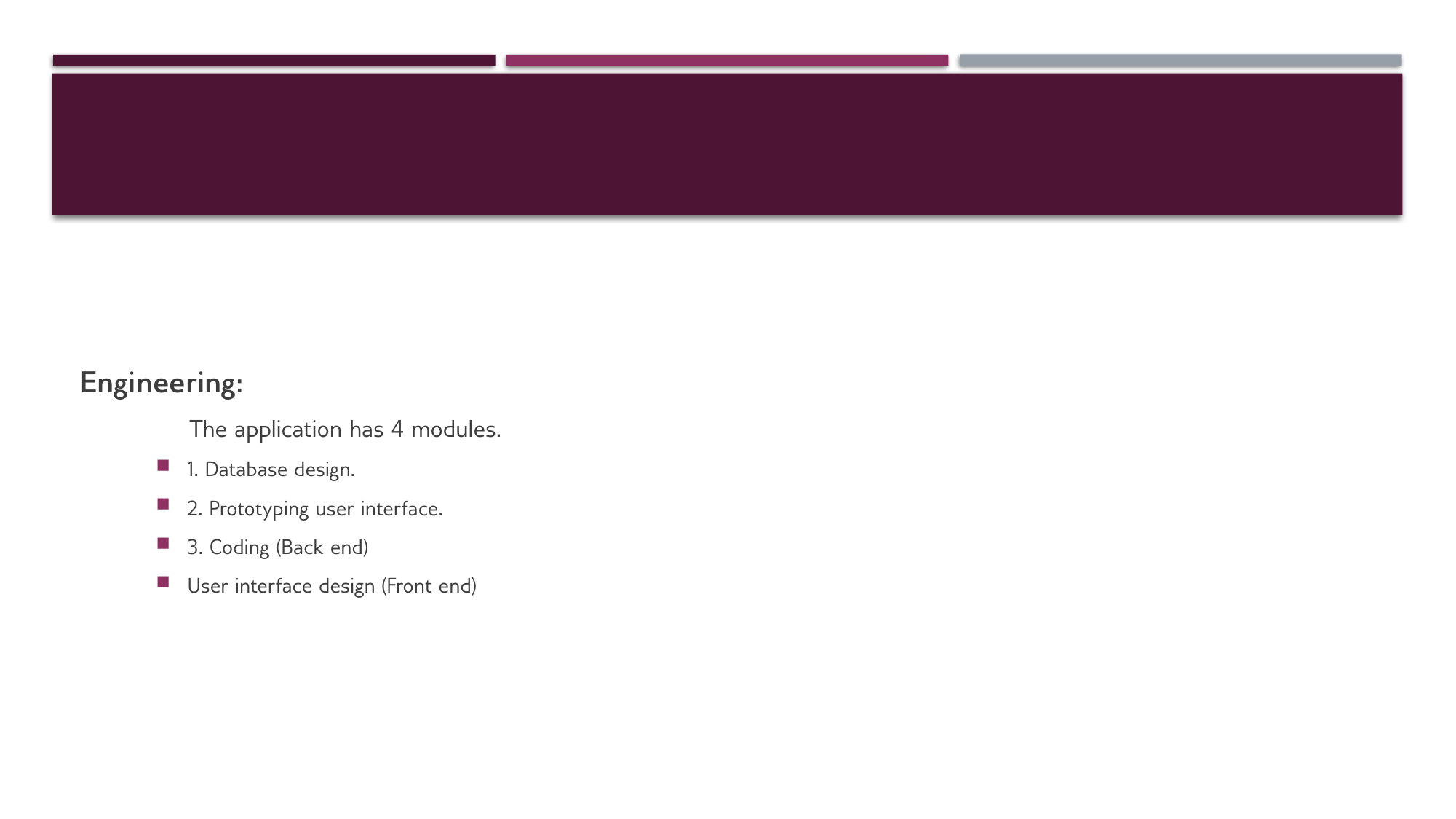

#
Engineering:
	The application has 4 modules.
1. Database design.
2. Prototyping user interface.
3. Coding (Back end)
User interface design (Front end)